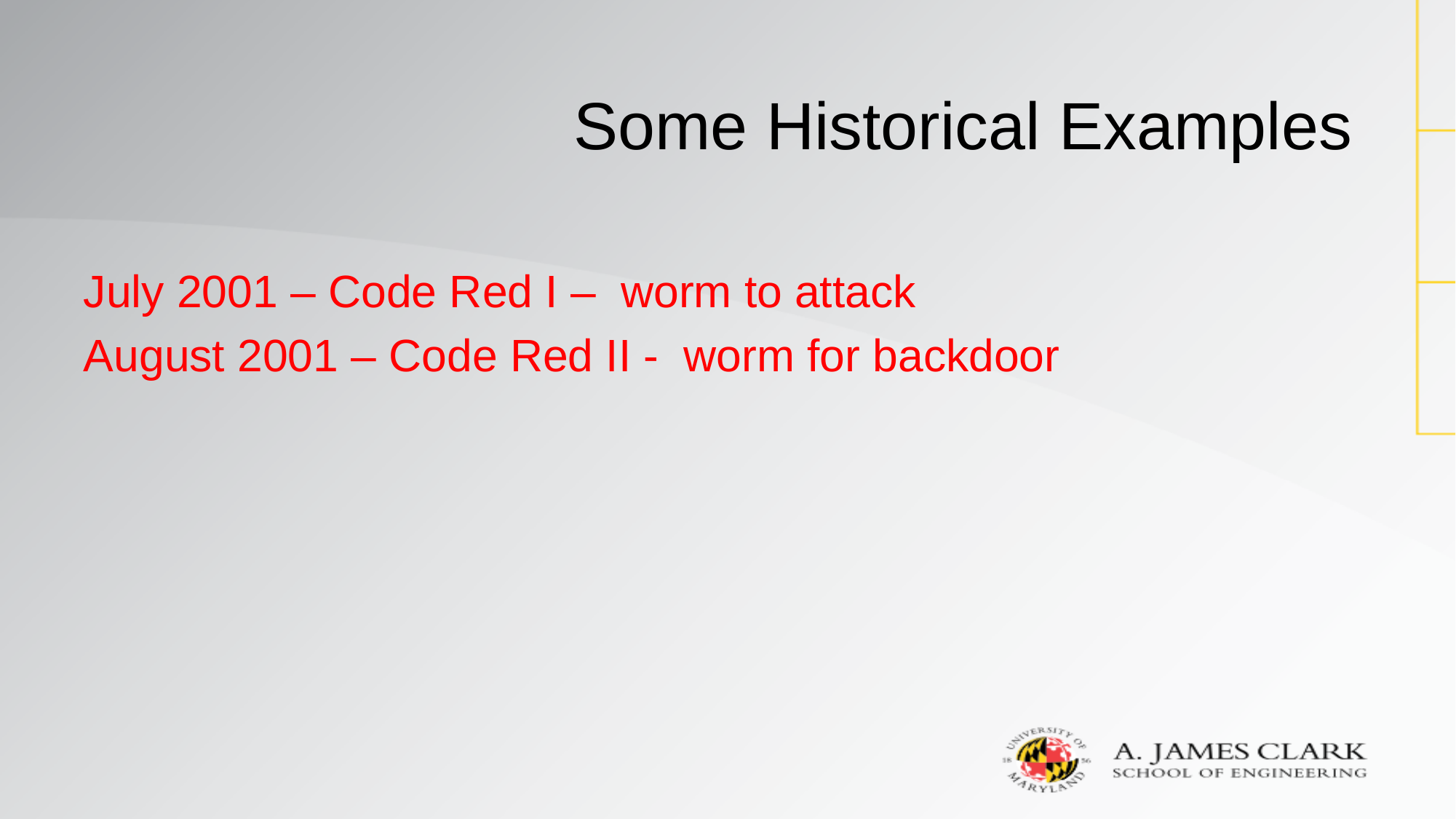

# Some Historical Examples
July 2001 – Code Red I –  worm to attack
August 2001 – Code Red II -  worm for backdoor